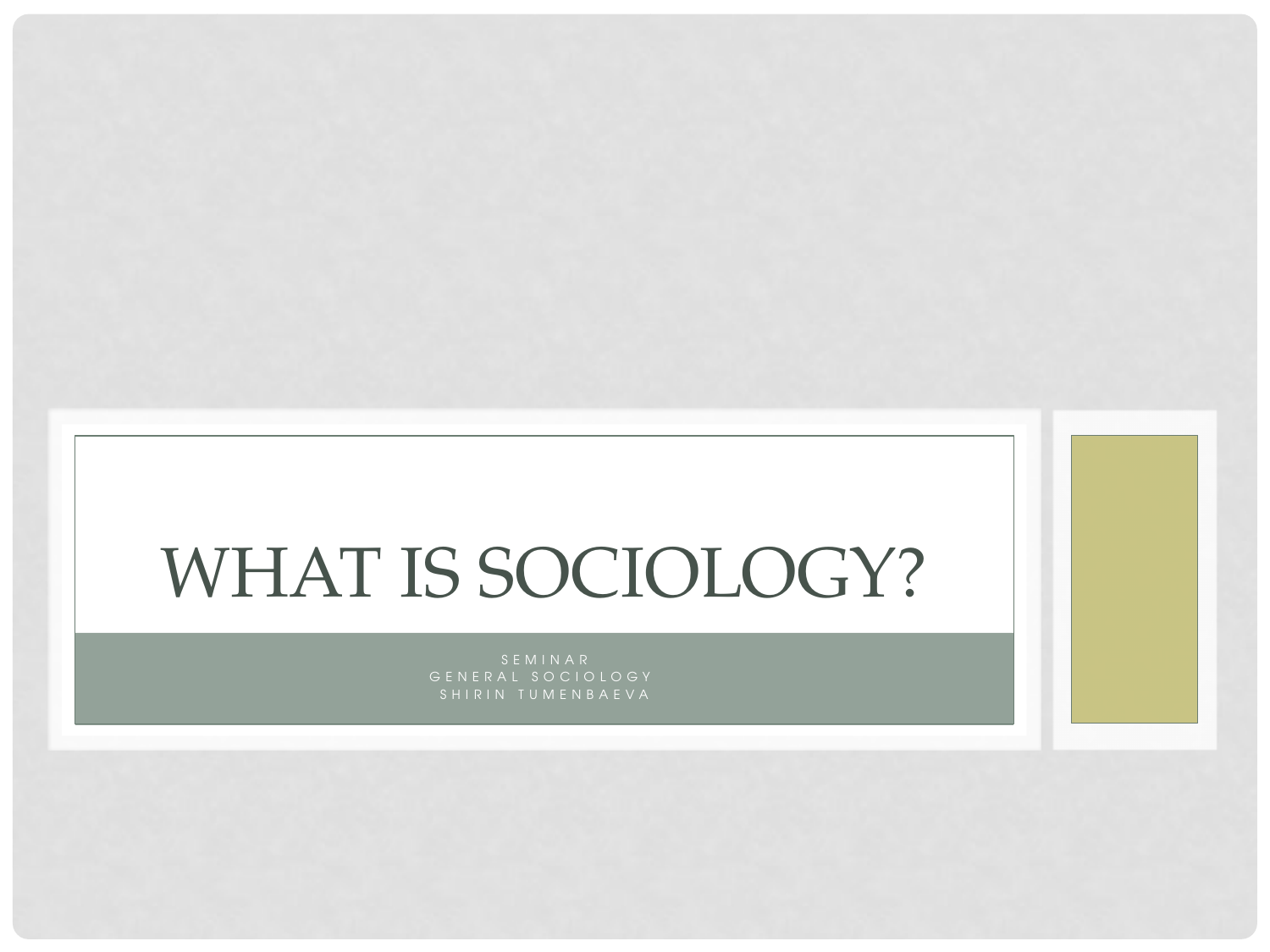

# What is Sociology?
Seminar
General Sociology
Shirin Tumenbaeva